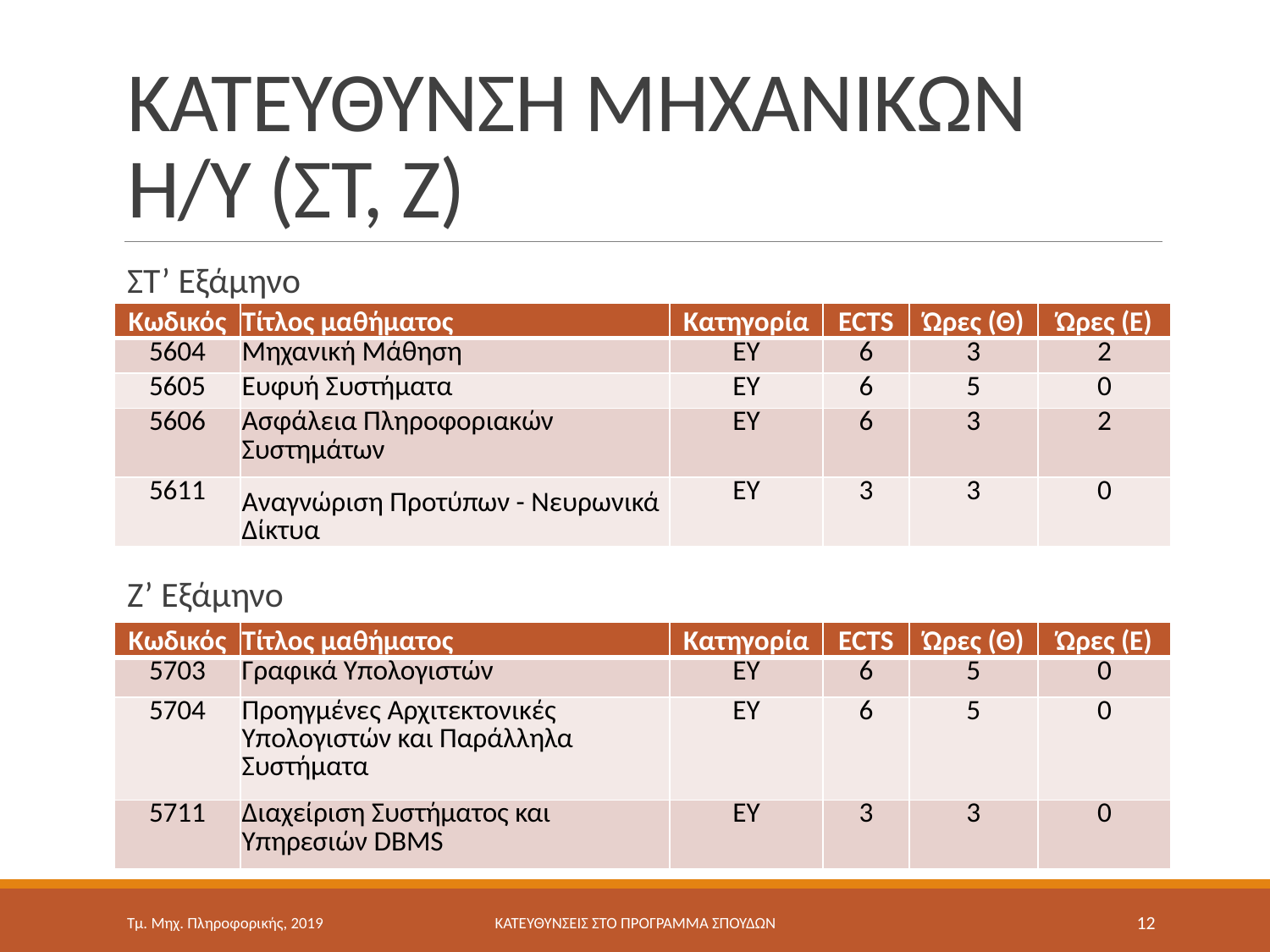

# ΚΑΤΕΥΘΥΝΣΗ ΜΗΧΑΝΙΚΩΝ Η/Υ (ΣΤ, Ζ)
ΣΤ’ Εξάμηνο

Ζ’ Εξάμηνο
| Κωδικός | Τίτλος μαθήματος | Κατηγορία | ECTS | Ώρες (Θ) | Ώρες (Ε) |
| --- | --- | --- | --- | --- | --- |
| 5604 | Μηχανική Μάθηση | ΕΥ | 6 | 3 | 2 |
| 5605 | Ευφυή Συστήματα | ΕΥ | 6 | 5 | 0 |
| 5606 | Ασφάλεια Πληροφοριακών Συστημάτων | ΕΥ | 6 | 3 | 2 |
| 5611 | Αναγνώριση Προτύπων - Νευρωνικά Δίκτυα | ΕΥ | 3 | 3 | 0 |
| Κωδικός | Τίτλος μαθήματος | Κατηγορία | ECTS | Ώρες (Θ) | Ώρες (Ε) |
| --- | --- | --- | --- | --- | --- |
| 5703 | Γραφικά Υπολογιστών | ΕΥ | 6 | 5 | 0 |
| 5704 | Προηγμένες Αρχιτεκτονικές Υπολογιστών και Παράλληλα Συστήματα | ΕΥ | 6 | 5 | 0 |
| 5711 | Διαχείριση Συστήματος και Υπηρεσιών DBMS | ΕΥ | 3 | 3 | 0 |
Τμ. Μηχ. Πληροφορικής, 2019
ΚΑΤΕΥΘΥΝΣΕΙΣ ΣΤΟ ΠΡΟΓΡΑΜΜΑ ΣΠΟΥΔΩΝ
12